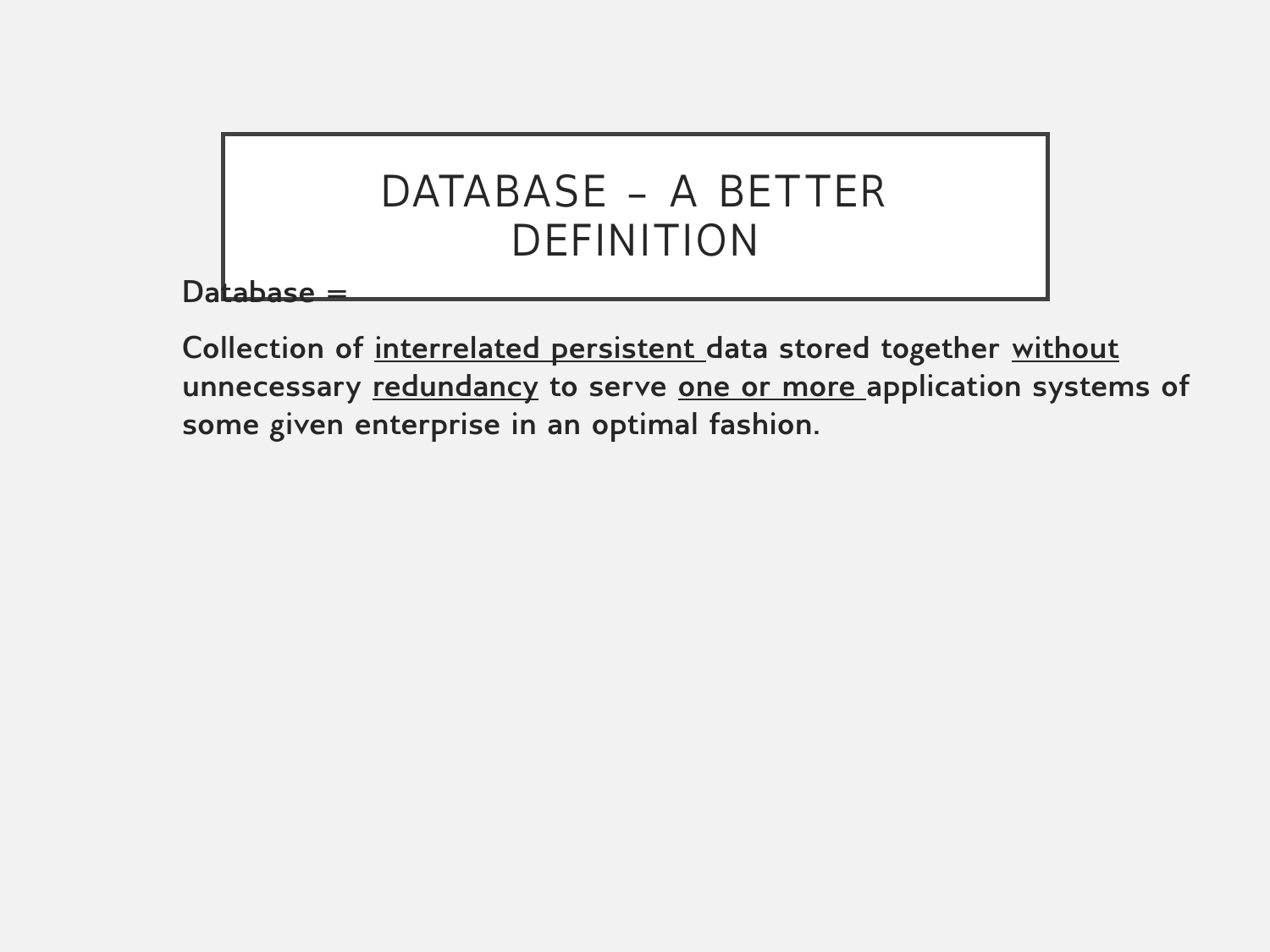

# Database – A better definition
Database =
Collection of interrelated persistent data stored together without unnecessary redundancy to serve one or more application systems of some given enterprise in an optimal fashion.